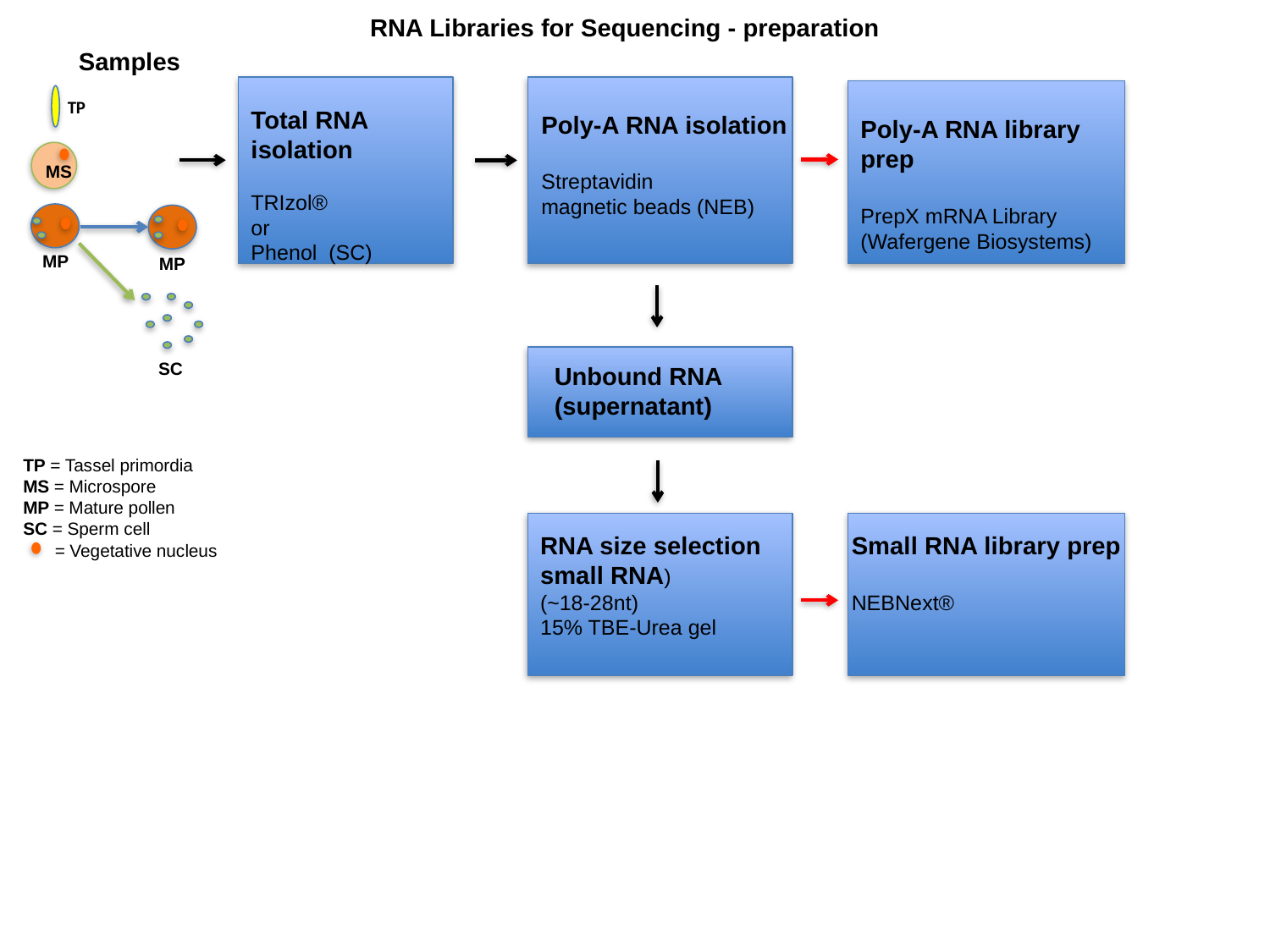

RNA Libraries for Sequencing - preparation
Samples

TP
Total RNA isolation

TRIzol®
or
Phenol  (SC)
Poly-A RNA isolation

Streptavidin
magnetic beads (NEB)
Poly-A RNA library  prep

PrepX mRNA Library
(Wafergene Biosystems)

MS

MP
MP

SC
Unbound RNA
(supernatant)
TP = Tassel primordia
MS = Microspore
MP = Mature pollen
SC = Sperm cell

RNA size selection
small RNA)
(~18-28nt)
15% TBE-Urea gel

Small RNA library prep

NEBNext®
= Vegetative nucleus